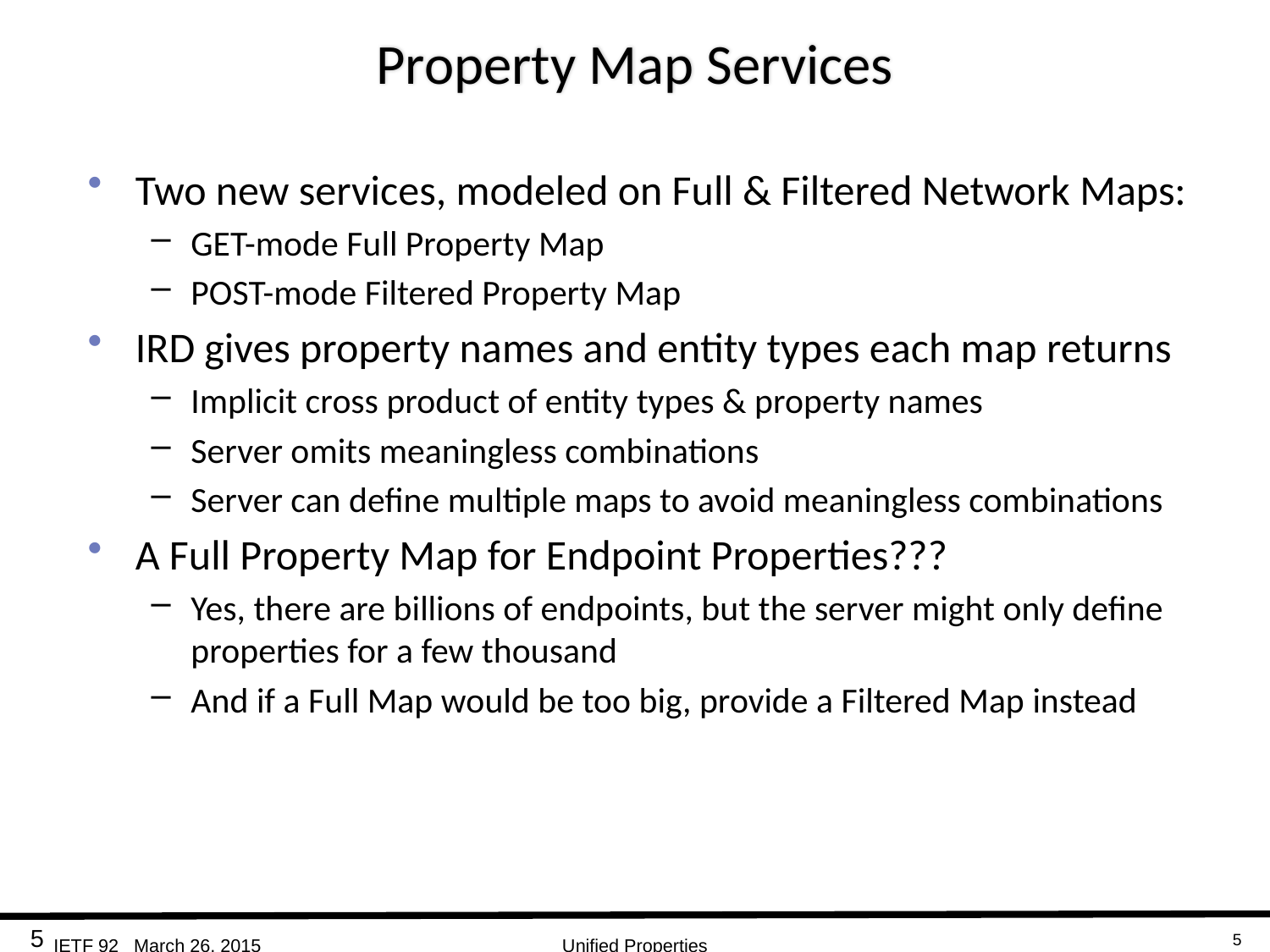

# Property Map Services
Two new services, modeled on Full & Filtered Network Maps:
GET-mode Full Property Map
POST-mode Filtered Property Map
IRD gives property names and entity types each map returns
Implicit cross product of entity types & property names
Server omits meaningless combinations
Server can define multiple maps to avoid meaningless combinations
A Full Property Map for Endpoint Properties???
Yes, there are billions of endpoints, but the server might only define properties for a few thousand
And if a Full Map would be too big, provide a Filtered Map instead
5